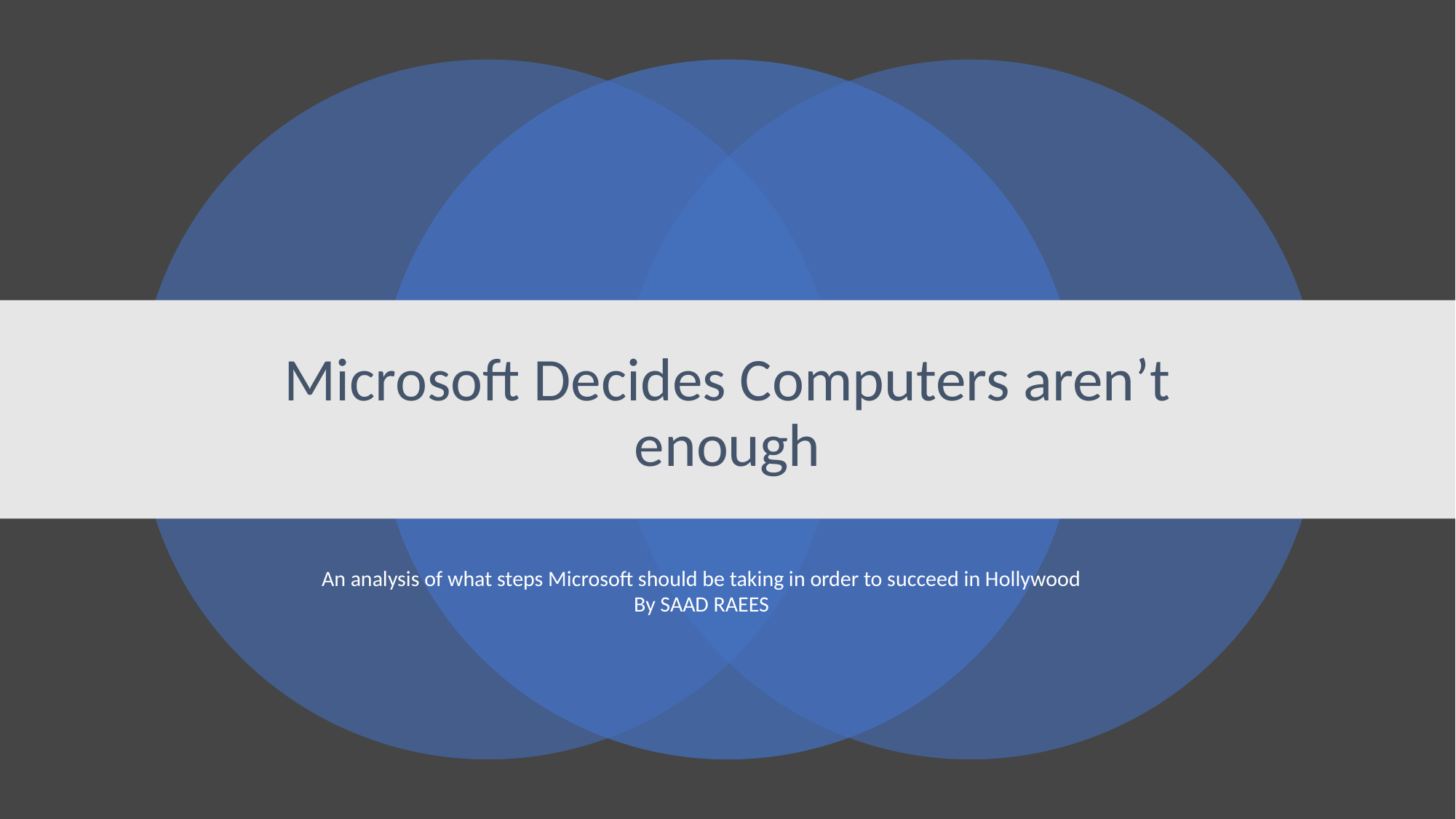

# Microsoft Decides Computers aren’t enough
An analysis of what steps Microsoft should be taking in order to succeed in Hollywood
By SAAD RAEES